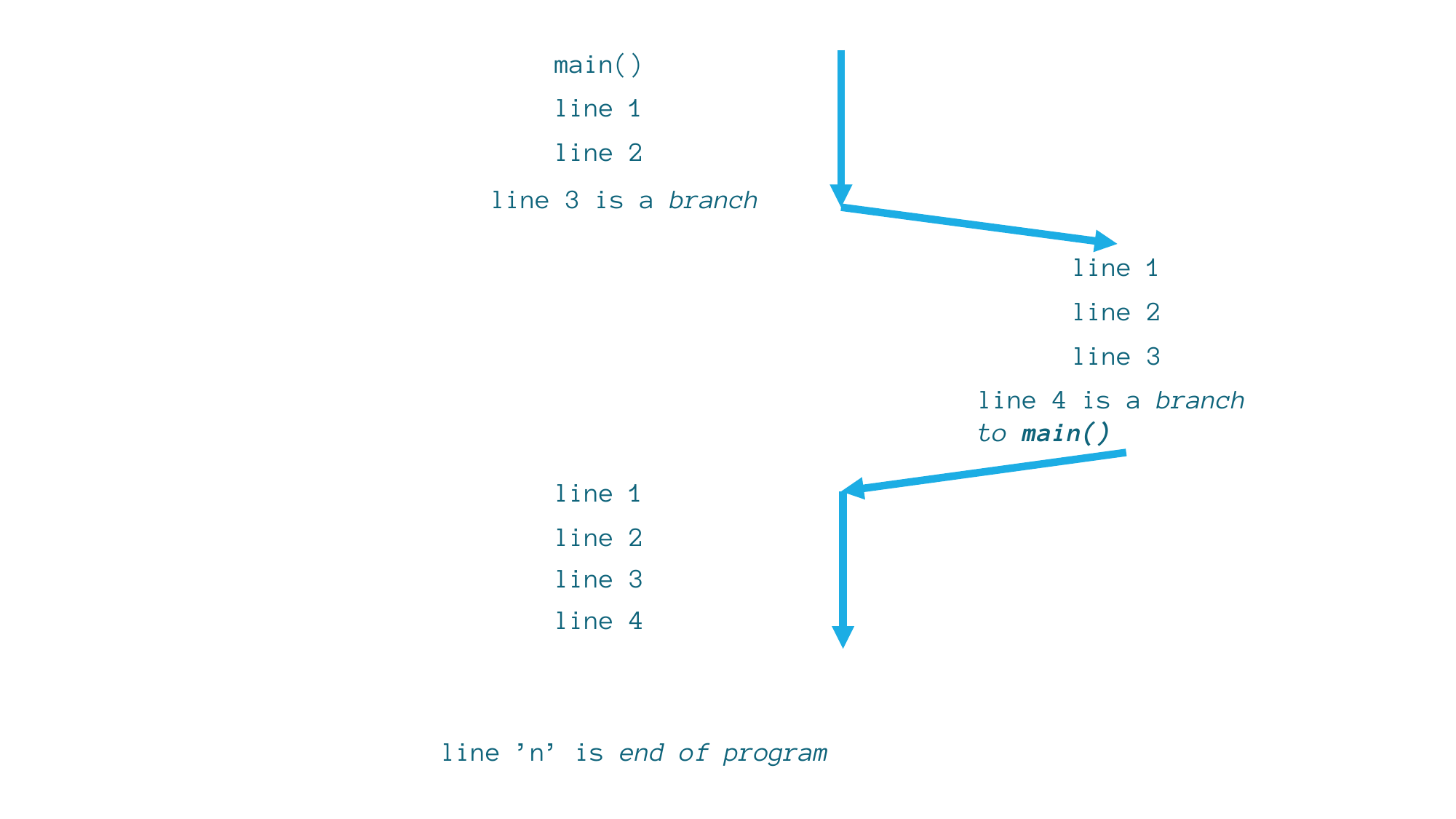

main()
line 1
line 2
line 3 is a branch
line 1
line 2
line 3
line 4 is a branch to main()
line 1
line 2
line 3
line 4
line ’n’ is end of program